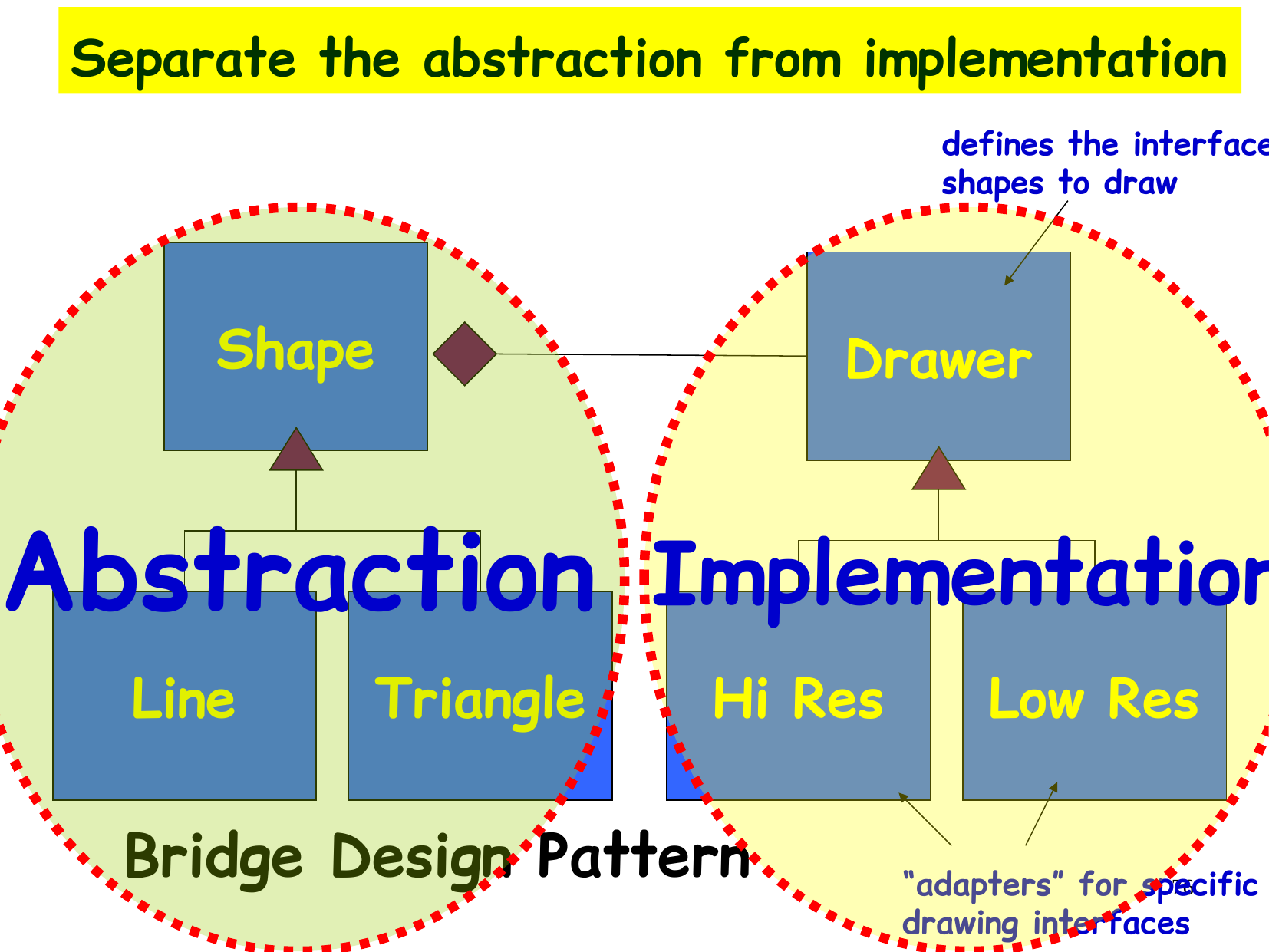

Separate the abstraction from implementation
defines the interface
shapes to draw

Shape

Drawer

Line

Triangle

Hi Res

Low Res

Bridge Design Pattern
“adapters” for specific
drawing interfaces
Abstraction
Implementation